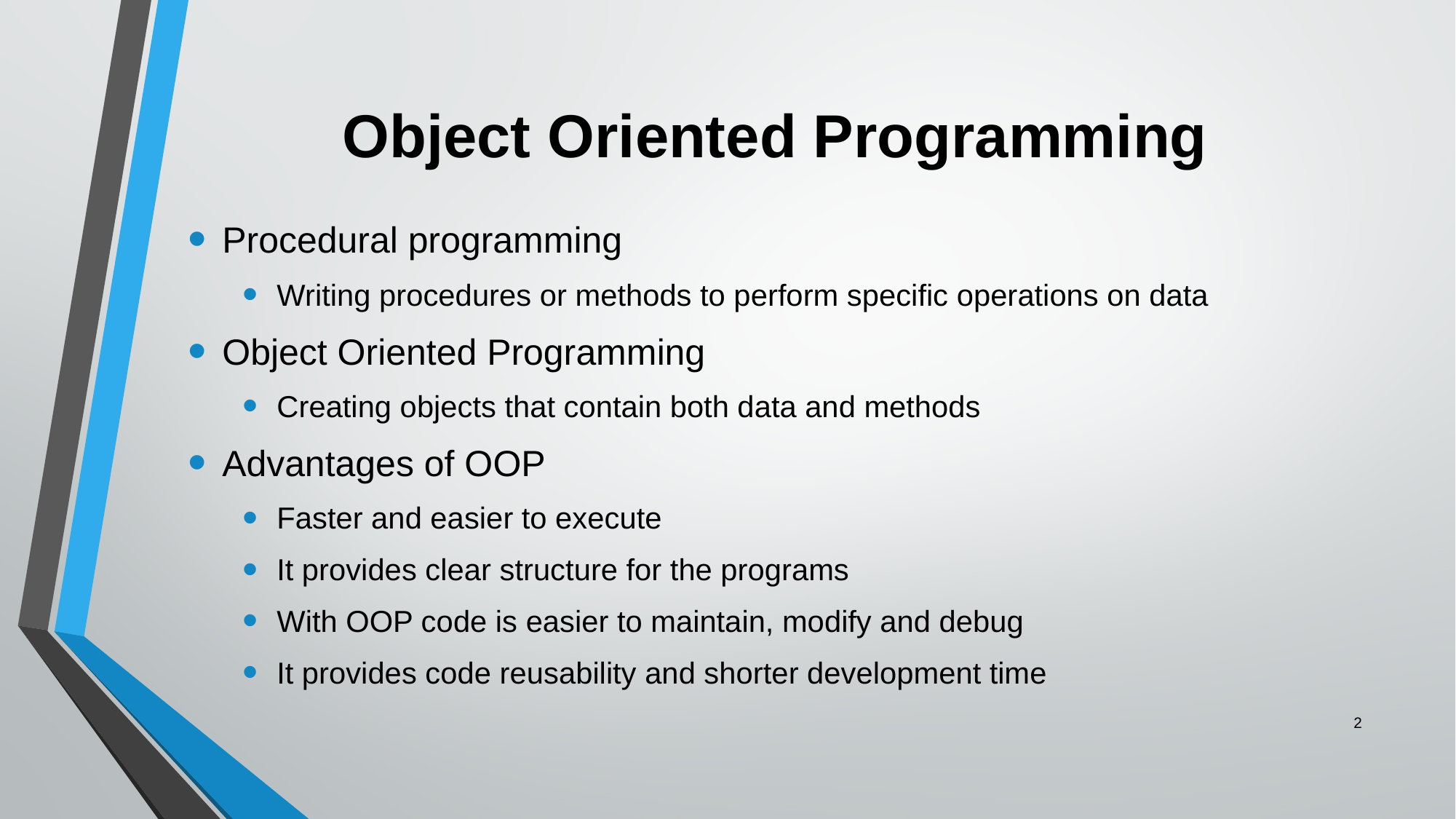

# Object Oriented Programming
Procedural programming
Writing procedures or methods to perform specific operations on data
Object Oriented Programming
Creating objects that contain both data and methods
Advantages of OOP
Faster and easier to execute
It provides clear structure for the programs
With OOP code is easier to maintain, modify and debug
It provides code reusability and shorter development time
2